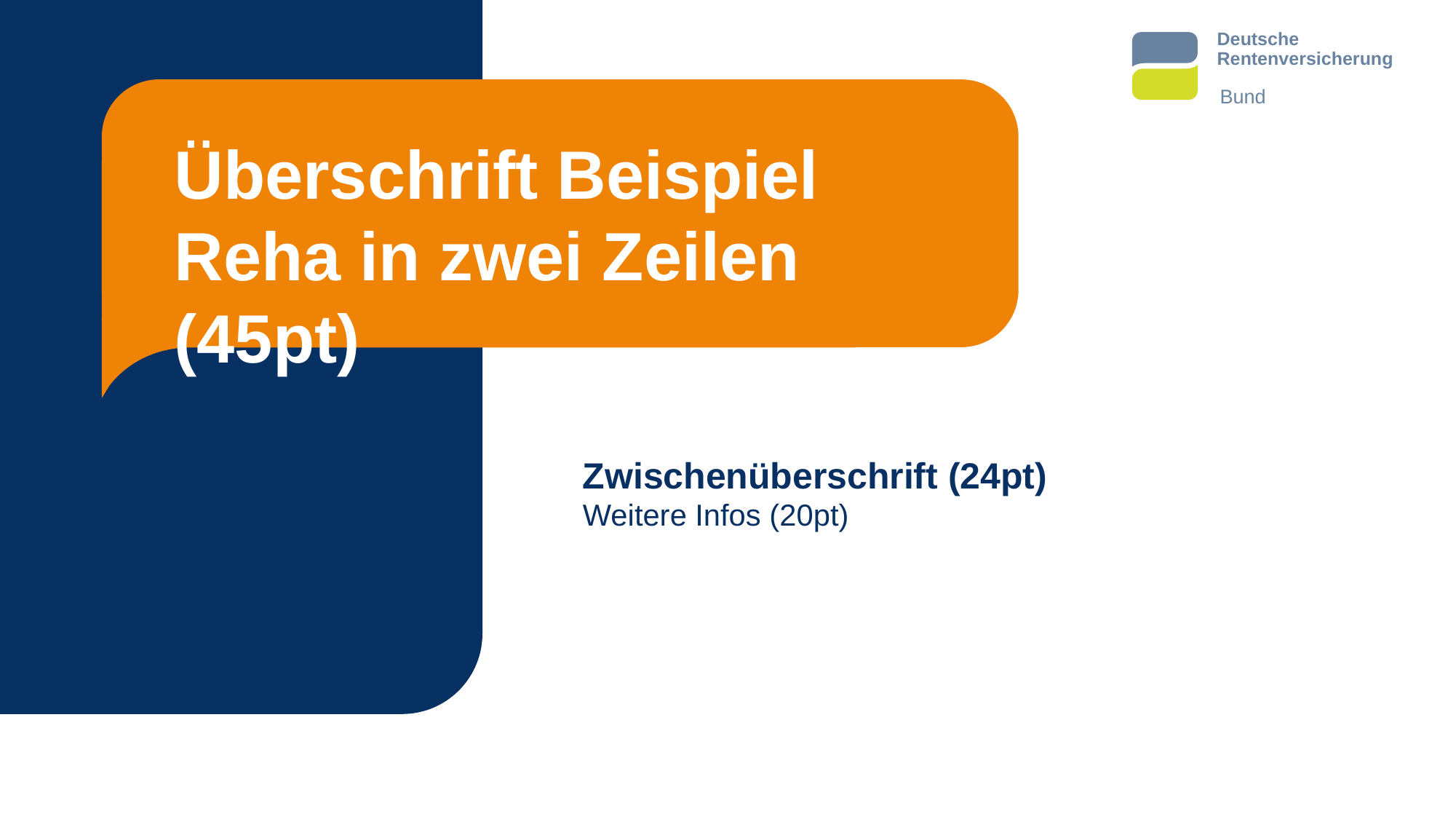

Überschrift Beispiel Reha in zwei Zeilen (45pt)
Zwischenüberschrift (24pt)
Weitere Infos (20pt)